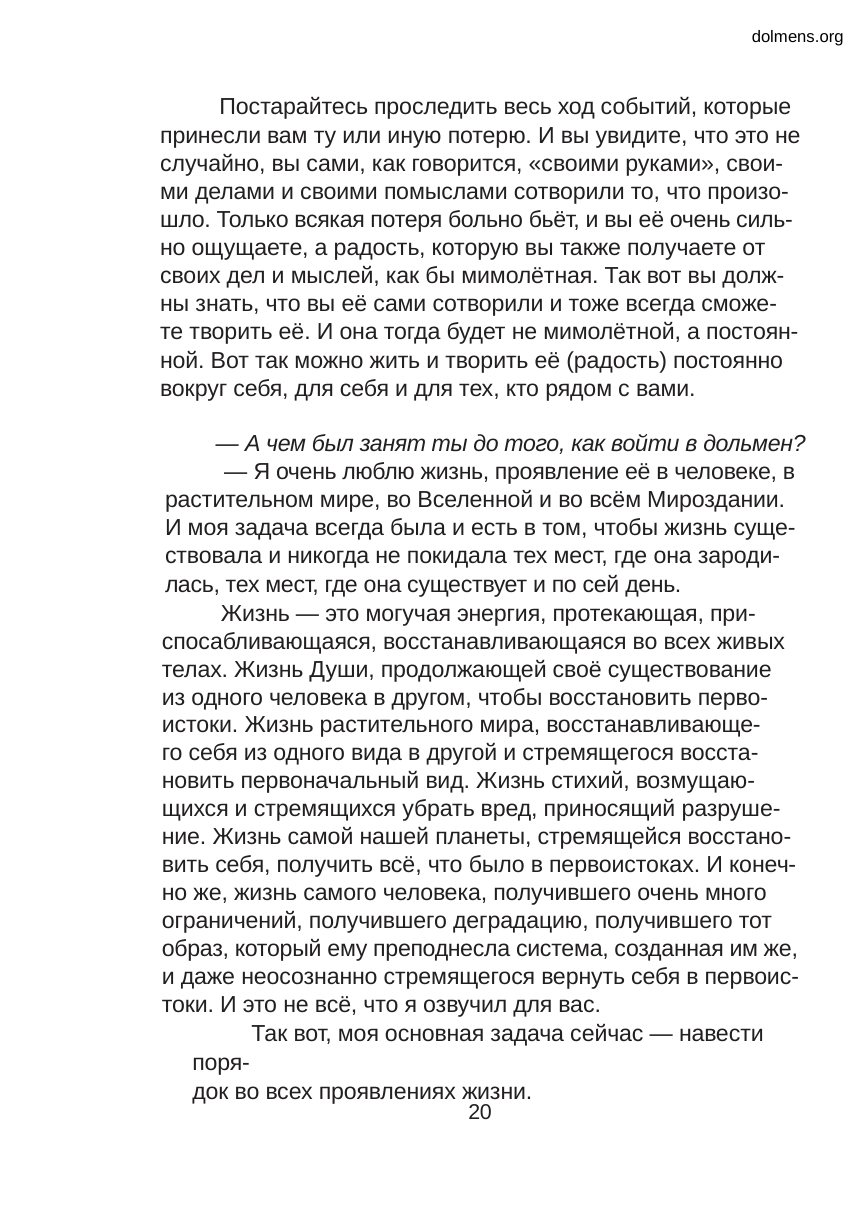

dolmens.org

Постарайтесь проследить весь ход событий, которые
принесли вам ту или иную потерю. И вы увидите, что это не
случайно, вы сами, как говорится, «своими руками», свои-
ми делами и своими помыслами сотворили то, что произо-
шло. Только всякая потеря больно бьёт, и вы её очень силь-
но ощущаете, а радость, которую вы также получаете от
своих дел и мыслей, как бы мимолётная. Так вот вы долж-
ны знать, что вы её сами сотворили и тоже всегда сможе-
те творить её. И она тогда будет не мимолётной, а постоян-
ной. Вот так можно жить и творить её (радость) постоянно
вокруг себя, для себя и для тех, кто рядом с вами.

— А чем был занят ты до того, как войти в дольмен?

— Я очень люблю жизнь, проявление её в человеке, в
растительном мире, во Вселенной и во всём Мироздании.
И моя задача всегда была и есть в том, чтобы жизнь суще-
ствовала и никогда не покидала тех мест, где она зароди-
лась, тех мест, где она существует и по сей день.

Жизнь — это могучая энергия, протекающая, при-
спосабливающаяся, восстанавливающаяся во всех живых
телах. Жизнь Души, продолжающей своё существование
из одного человека в другом, чтобы восстановить перво-
истоки. Жизнь растительного мира, восстанавливающе-
го себя из одного вида в другой и стремящегося восста-
новить первоначальный вид. Жизнь стихий, возмущаю-
щихся и стремящихся убрать вред, приносящий разруше-
ние. Жизнь самой нашей планеты, стремящейся восстано-
вить себя, получить всё, что было в первоистоках. И конеч-
но же, жизнь самого человека, получившего очень много
ограничений, получившего деградацию, получившего тот
образ, который ему преподнесла система, созданная им же,
и даже неосознанно стремящегося вернуть себя в первоис-
токи. И это не всё, что я озвучил для вас.

Так вот, моя основная задача сейчас — навести поря-
док во всех проявлениях жизни.

20